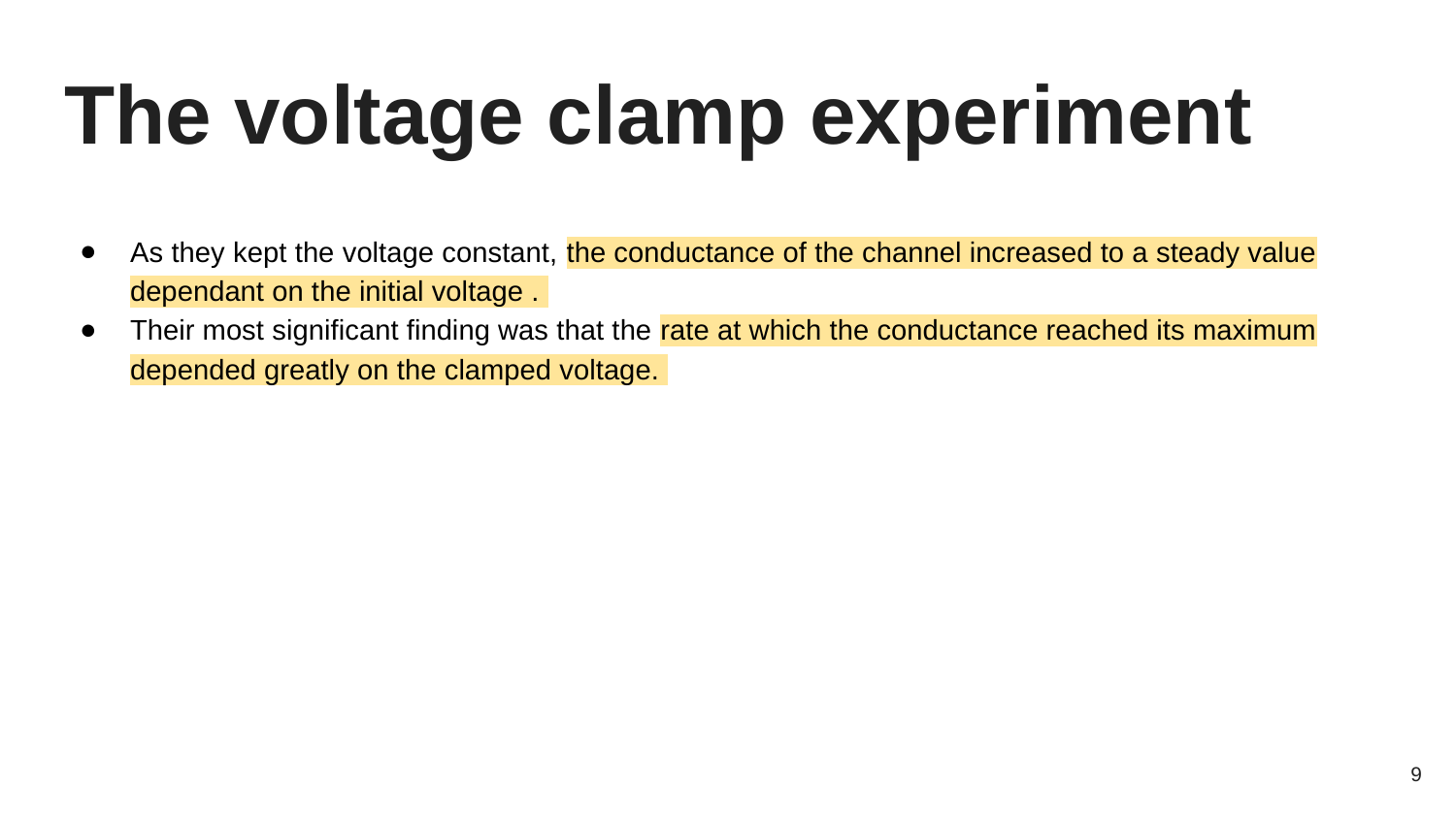

# The voltage clamp experiment

As they kept the voltage constant, the conductance of the channel increased to a steady value dependant on the initial voltage .
Their most significant finding was that the rate at which the conductance reached its maximum depended greatly on the clamped voltage.

9